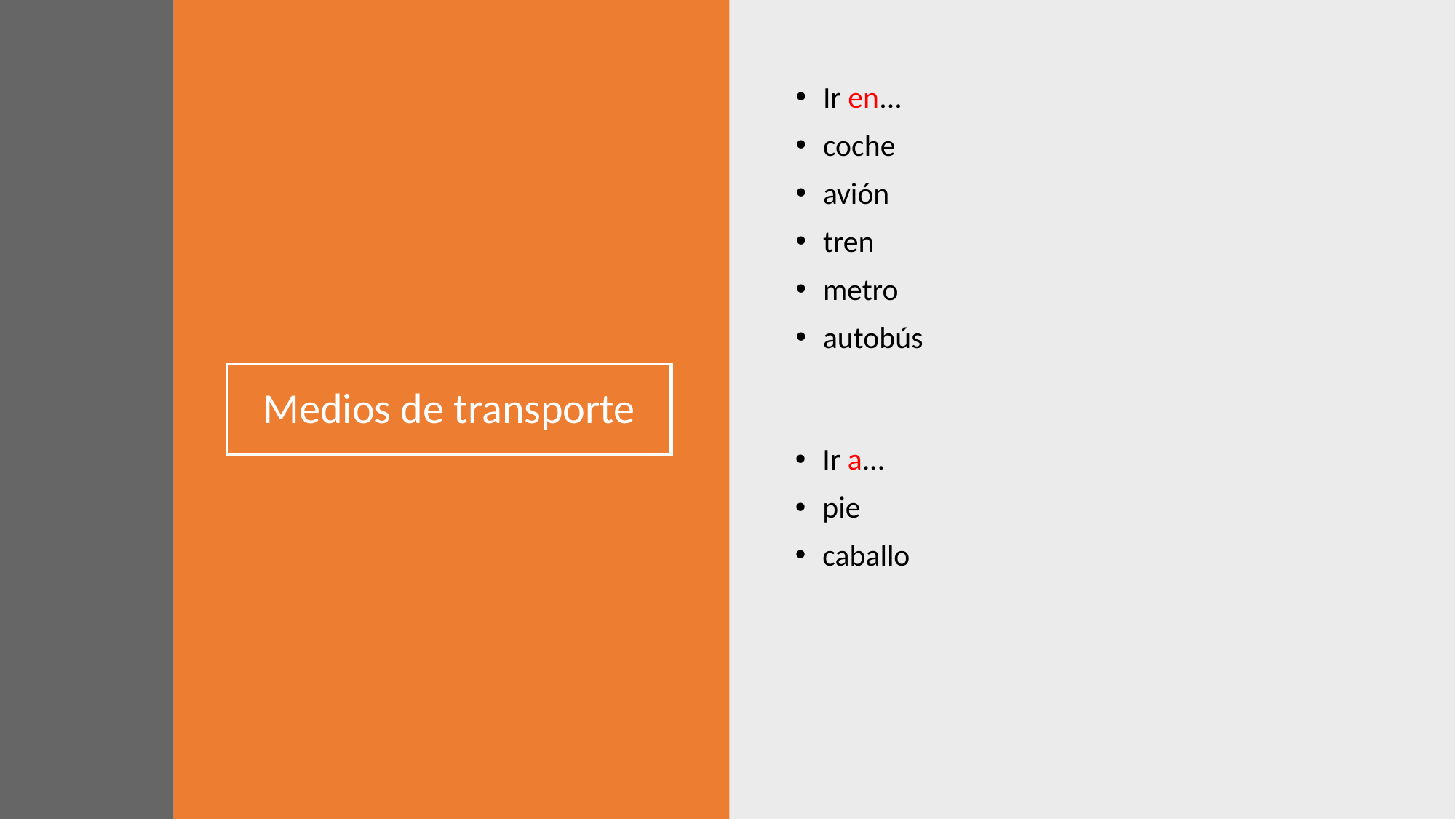

Ir en...
coche
avión
tren
metro
autobús

# Medios de transporte
Ir a...
pie
caballo